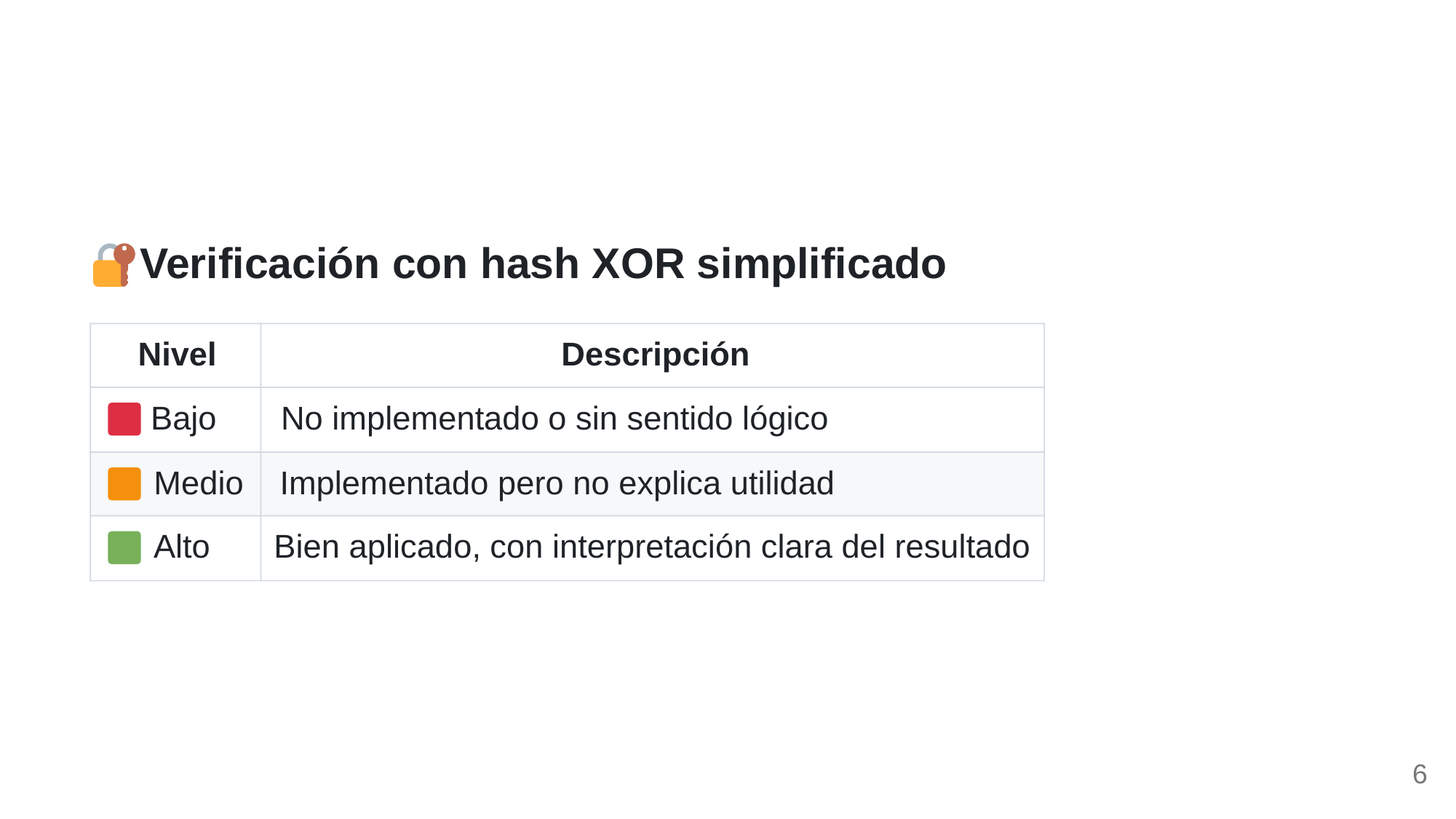

Verificación con hash XOR simplificado

Nivel
Descripción

 Bajo
No implementado o sin sentido lógico

 Medio
Implementado pero no explica utilidad

 Alto
Bien aplicado, con interpretación clara del resultado

6